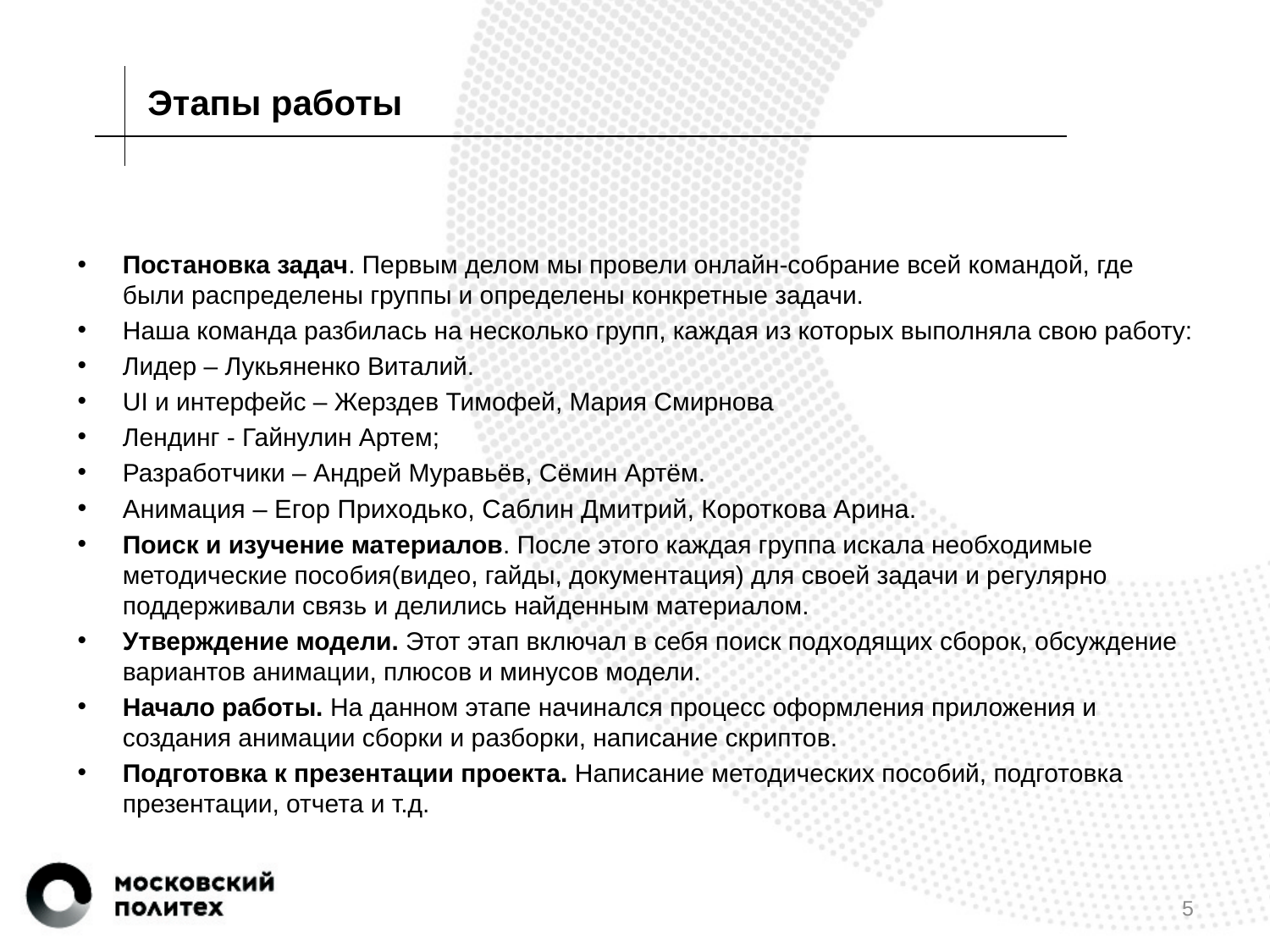

Этапы работы
Постановка задач. Первым делом мы провели онлайн-собрание всей командой, где были распределены группы и определены конкретные задачи.
Наша команда разбилась на несколько групп, каждая из которых выполняла свою работу:
Лидер – Лукьяненко Виталий.
UI и интерфейс – Жерздев Тимофей, Мария Смирнова
Лендинг - Гайнулин Артем;
Разработчики – Андрей Муравьёв, Сёмин Артём.
Анимация – Егор Приходько, Саблин Дмитрий, Короткова Арина.
Поиск и изучение материалов. После этого каждая группа искала необходимые методические пособия(видео, гайды, документация) для своей задачи и регулярно поддерживали связь и делились найденным материалом.
Утверждение модели. Этот этап включал в себя поиск подходящих сборок, обсуждение вариантов анимации, плюсов и минусов модели.
Начало работы. На данном этапе начинался процесс оформления приложения и создания анимации сборки и разборки, написание скриптов.
Подготовка к презентации проекта. Написание методических пособий, подготовка презентации, отчета и т.д.
5